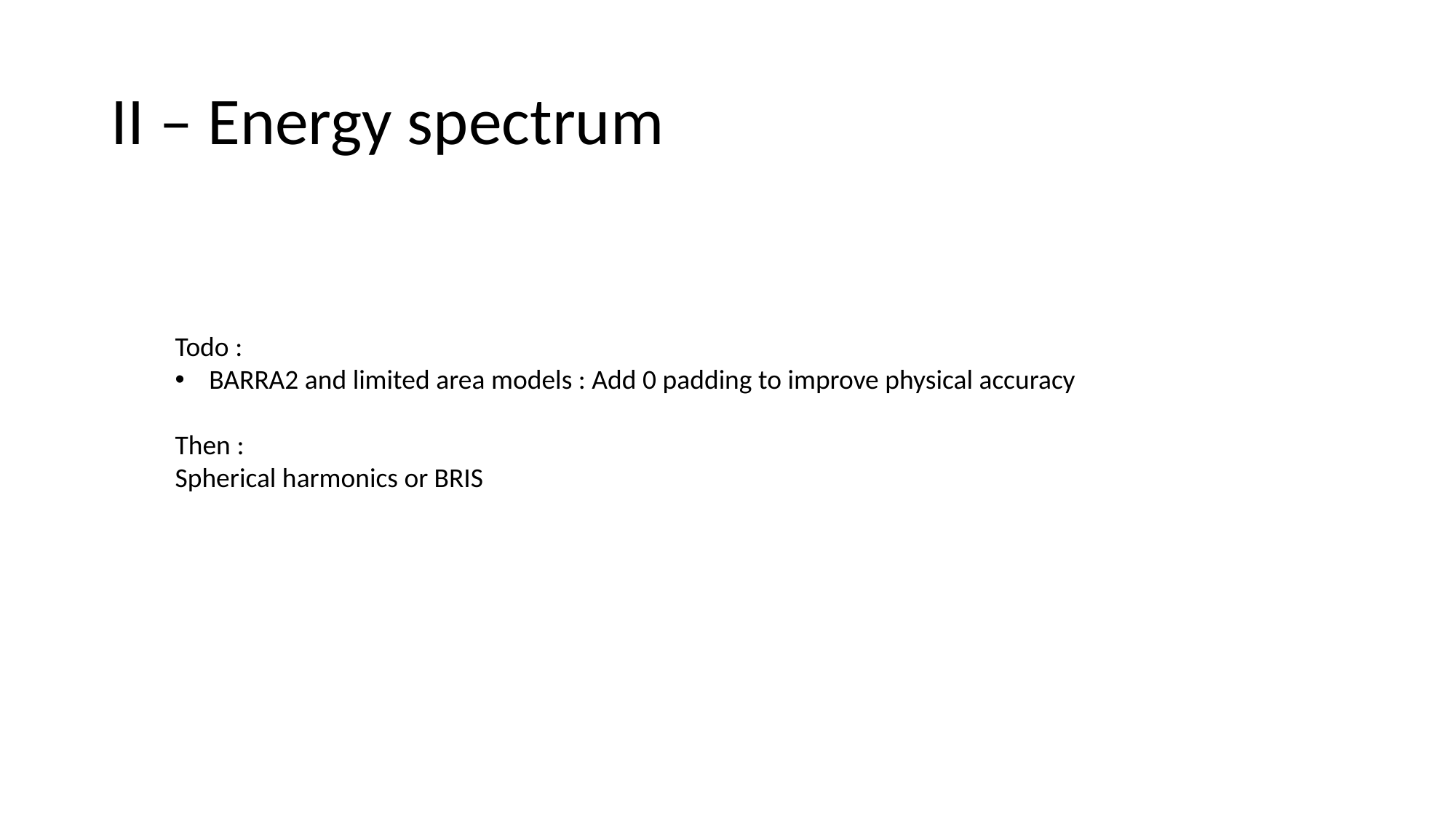

# II – Energy spectrum
Todo :
BARRA2 and limited area models : Add 0 padding to improve physical accuracy

Then :
Spherical harmonics or BRIS